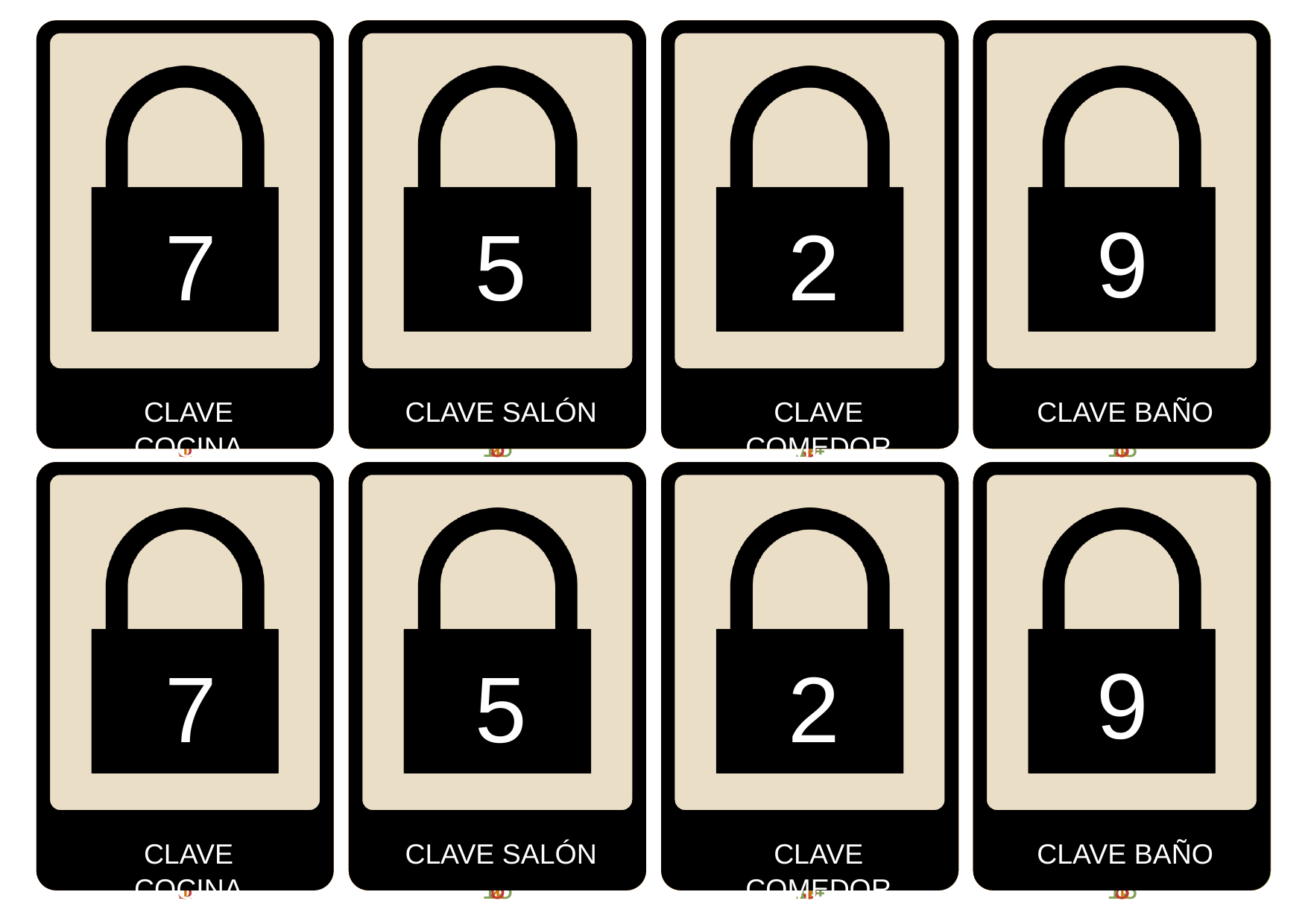

NIVEL 4
NIVEL 3
DIFICULTAD 2
INVEL 4
NIVEL 4
NIVEL 3
NIVEL 3
DIFICULTAD 2
NIVEL 4
NIVEL 4
NIVEL 3
NIVEL 3
DIFICULTAD 2
NIVEL 4
NIVEL 3
NIVEL 4
NIVEL 3

Si alguien se atraganta y no puede respirar, ¿qué maniobra debes hacer?
¿Qué significa RCP?
¿Qué significa DEA?
9
7
5
2
CLAVE COCINA
PREGUNTA 1
PREGUNTA 5
CLAVE SALÓN
PREGUNTA 2
PREGUNTA 6
PREGUNTA 15
PREGUNTA 1
PREGUNTA 5
CLAVE COMEDOR
PREGUNTA 1
PREGUNTA 5
PREGUNTA 3
PREGUNTA 7
PREGUNTA 14
CLAVE BAÑO
PREGUNTA 1
PREGUNTA 5
PREGUNTA 3
PREGUNTA 8
PREGUNTA 13

NIVEL 4
NIVEL 3
DIFICULTAD 2
INVEL 4
NIVEL 4
NIVEL 3
NIVEL 3
DIFICULTAD 2
NIVEL 4
NIVEL 4
NIVEL 3
NIVEL 3
DIFICULTAD 2
NIVEL 4
NIVEL 3
NIVEL 4
NIVEL 3

Si alguien se atraganta y no puede respirar, ¿qué maniobra debes hacer?
¿Qué significa RCP?
¿Qué significa DEA?
9
7
5
2
CLAVE COCINA
PREGUNTA 1
PREGUNTA 5
CLAVE SALÓN
PREGUNTA 2
PREGUNTA 6
PREGUNTA 15
PREGUNTA 1
PREGUNTA 5
CLAVE COMEDOR
PREGUNTA 1
PREGUNTA 5
PREGUNTA 3
PREGUNTA 7
PREGUNTA 14
CLAVE BAÑO
PREGUNTA 1
PREGUNTA 5
PREGUNTA 3
PREGUNTA 8
PREGUNTA 13